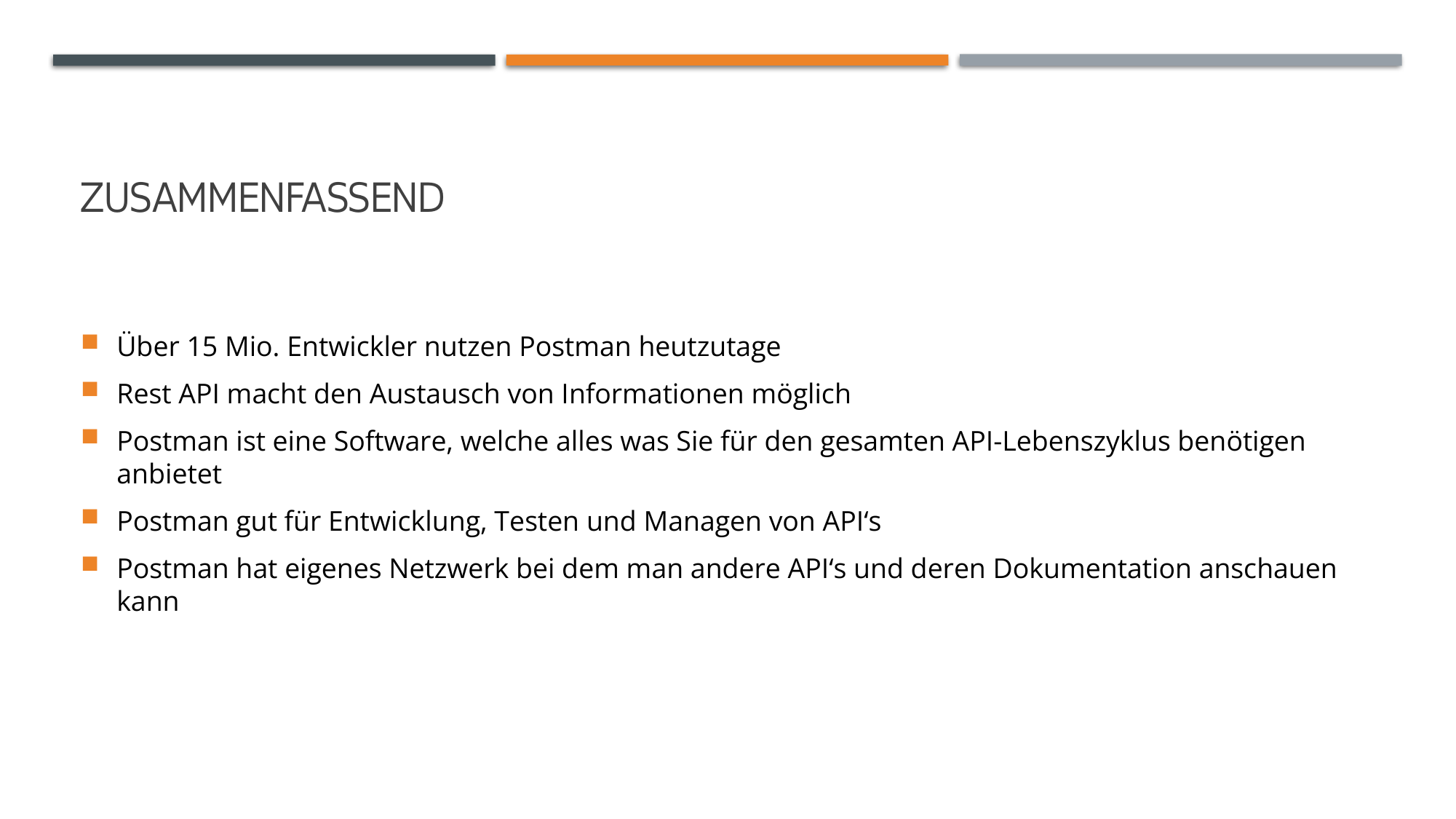

# Zusammenfassend
Über 15 Mio. Entwickler nutzen Postman heutzutage
Rest API macht den Austausch von Informationen möglich
Postman ist eine Software, welche alles was Sie für den gesamten API-Lebenszyklus benötigen anbietet
Postman gut für Entwicklung, Testen und Managen von API‘s
Postman hat eigenes Netzwerk bei dem man andere API‘s und deren Dokumentation anschauen kann